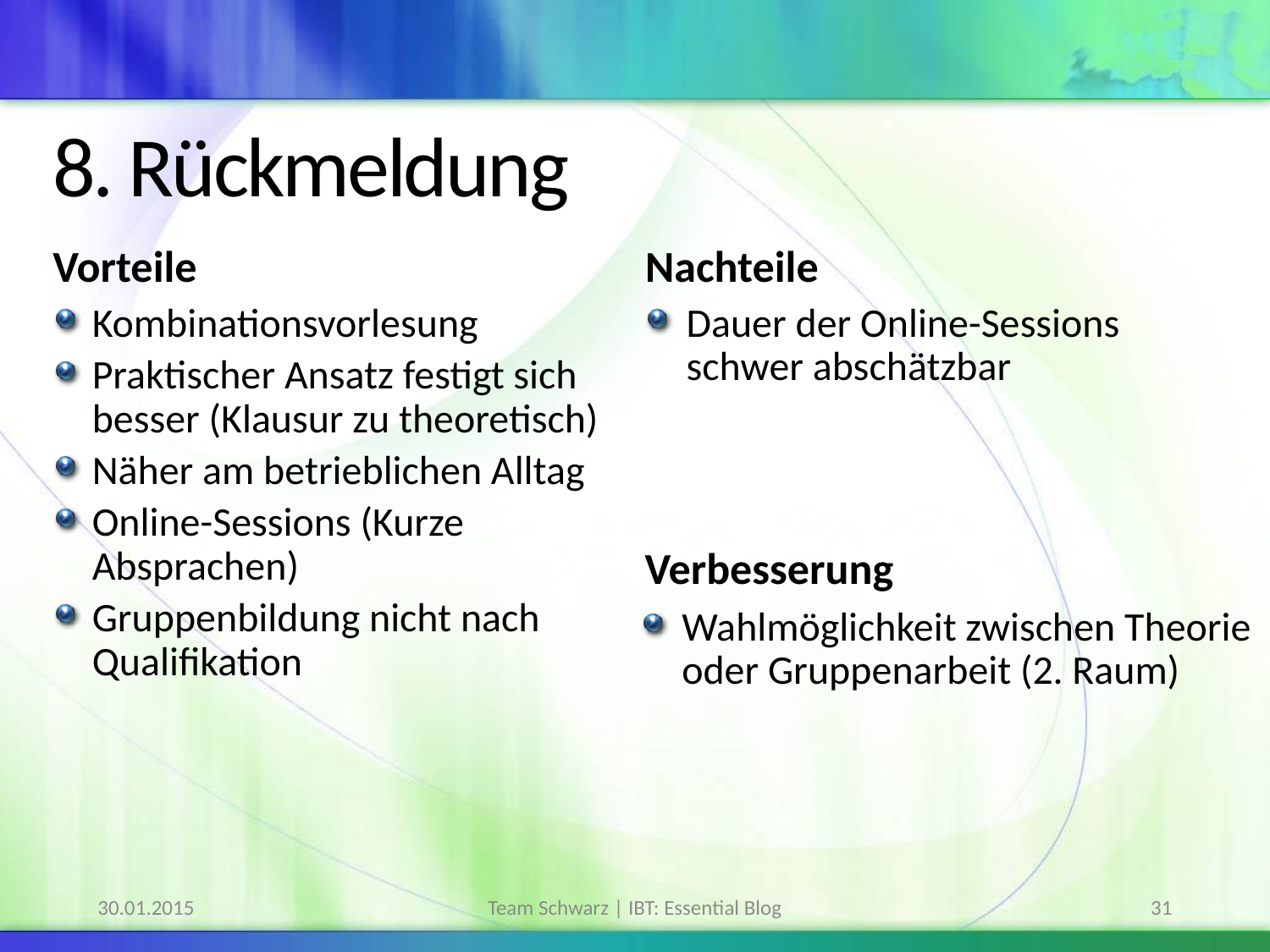

# 8. Rückmeldung
Vorteile
Nachteile
Kombinationsvorlesung
Praktischer Ansatz festigt sich besser (Klausur zu theoretisch)
Näher am betrieblichen Alltag
Online-Sessions (Kurze Absprachen)
Gruppenbildung nicht nach Qualifikation
Dauer der Online-Sessions schwer abschätzbar

Verbesserung
Wahlmöglichkeit zwischen Theorie oder Gruppenarbeit (2. Raum)
30.01.2015
31
Team Schwarz | IBT: Essential Blog